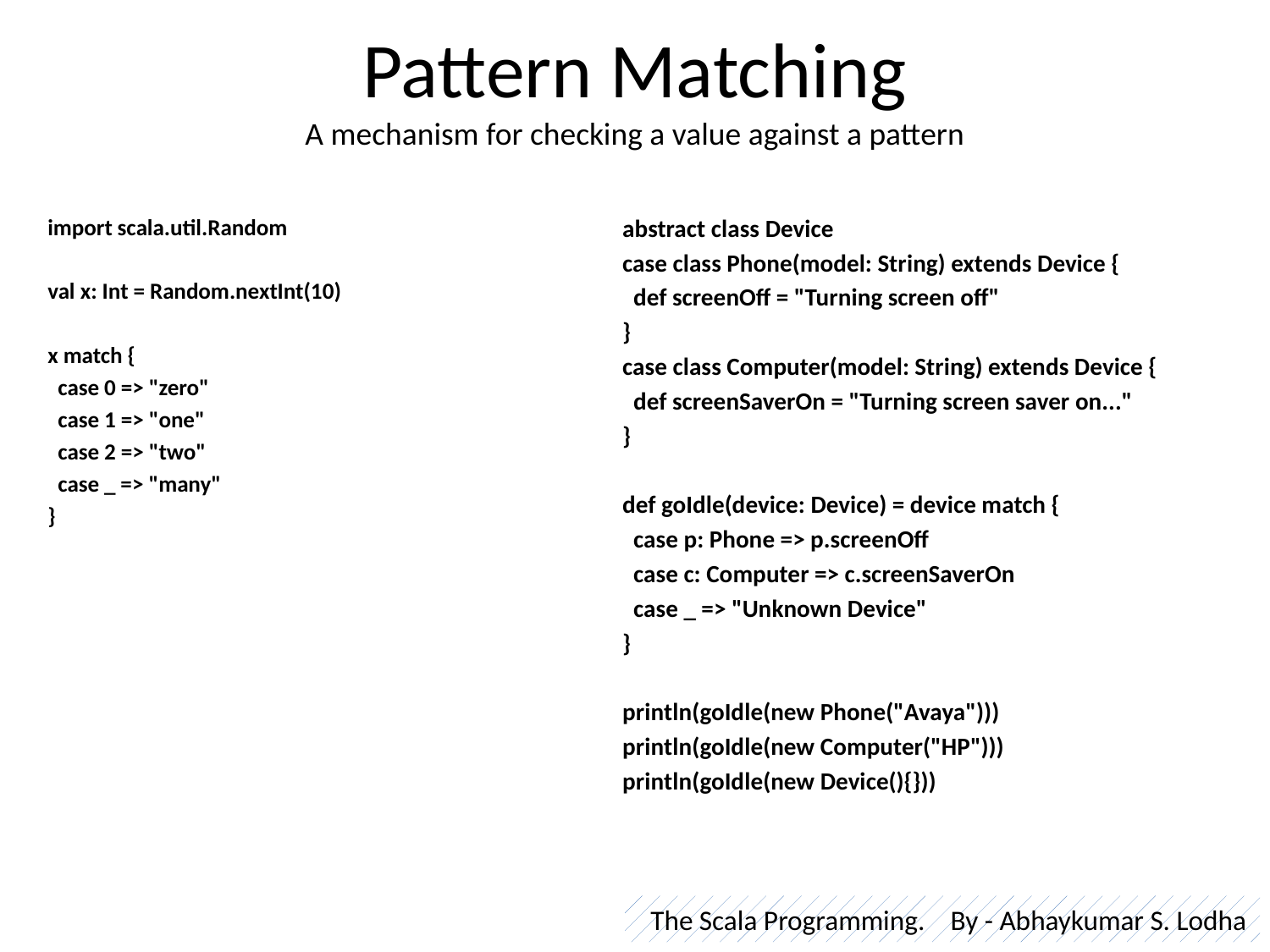

# Pattern Matching A mechanism for checking a value against a pattern
import scala.util.Random

val x: Int = Random.nextInt(10)

x match {
  case 0 => "zero"
  case 1 => "one"
  case 2 => "two"
  case _ => "many"
}

  abstract class Device
  case class Phone(model: String) extends Device {
    def screenOff = "Turning screen off"
  }
  case class Computer(model: String) extends Device {
    def screenSaverOn = "Turning screen saver on..."
  }

  def goIdle(device: Device) = device match {
    case p: Phone => p.screenOff
    case c: Computer => c.screenSaverOn
    case _ => "Unknown Device"
  }

  println(goIdle(new Phone("Avaya")))
  println(goIdle(new Computer("HP")))
  println(goIdle(new Device(){}))